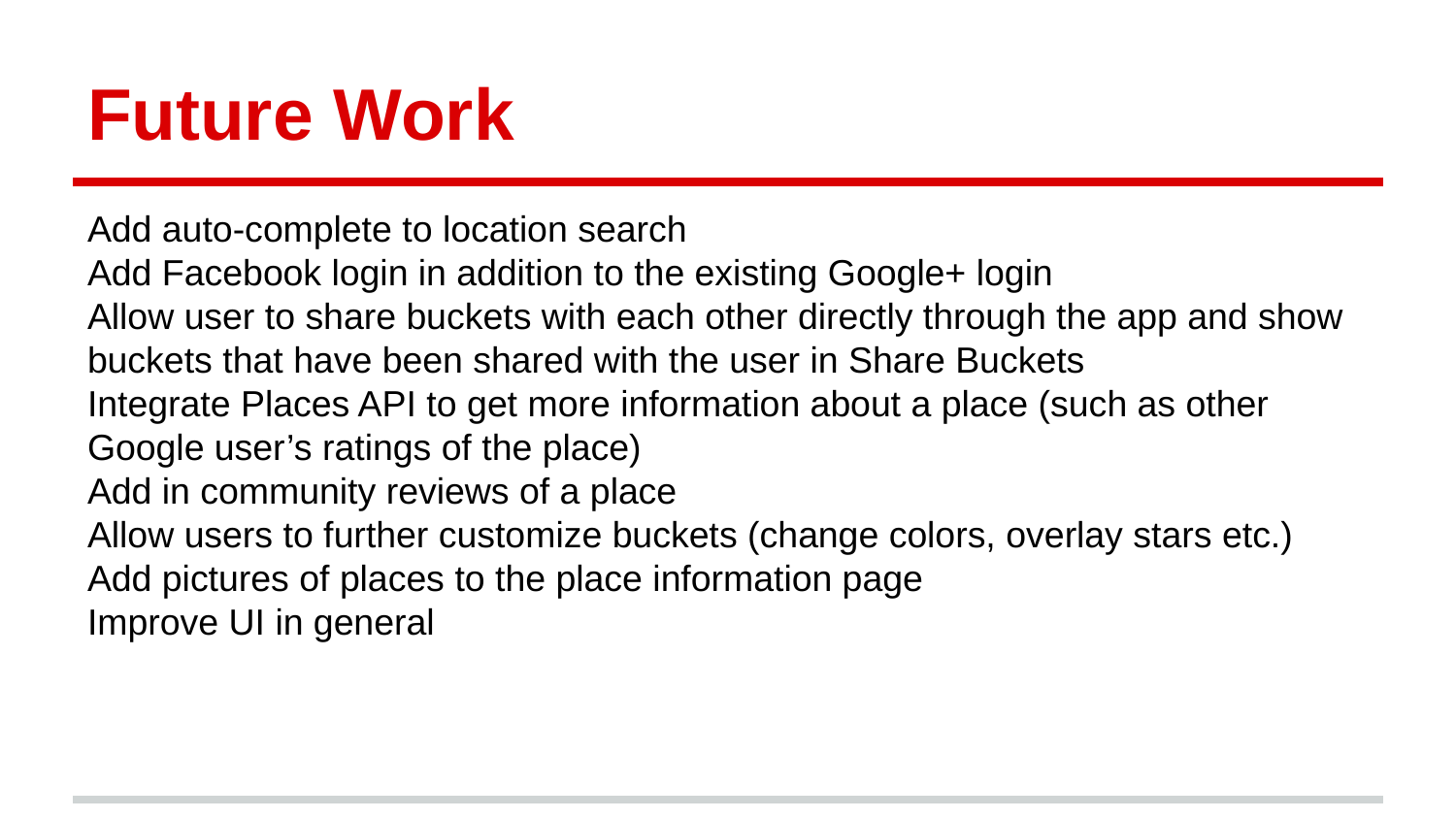

# Future Work
Add auto-complete to location search
Add Facebook login in addition to the existing Google+ login
Allow user to share buckets with each other directly through the app and show buckets that have been shared with the user in Share Buckets
Integrate Places API to get more information about a place (such as other Google user’s ratings of the place)
Add in community reviews of a place
Allow users to further customize buckets (change colors, overlay stars etc.)
Add pictures of places to the place information page
Improve UI in general